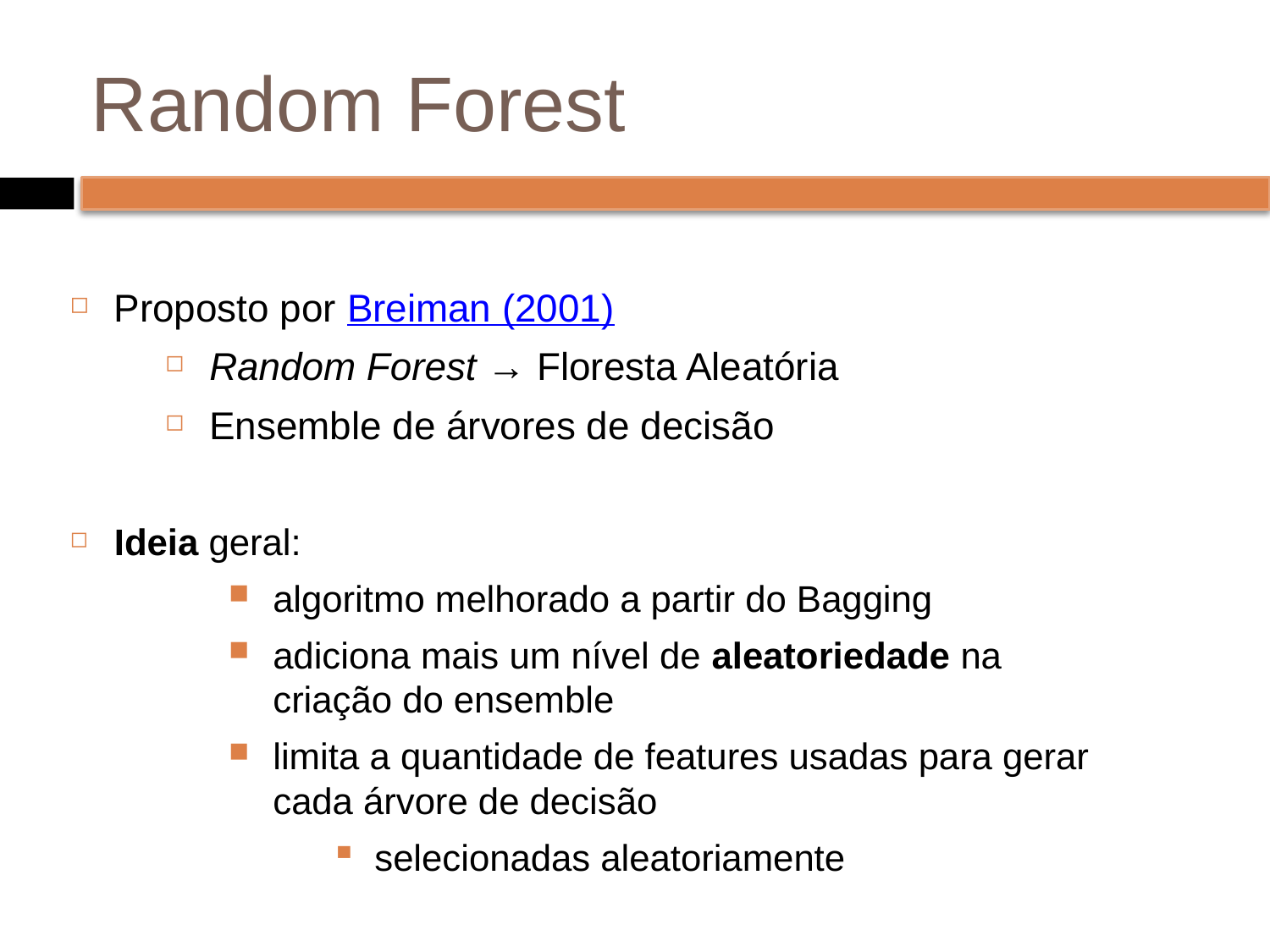

# Random Forest

Proposto por Breiman (2001)
Random Forest → Floresta Aleatória
Ensemble de árvores de decisão

Ideia geral:
algoritmo melhorado a partir do Bagging
adiciona mais um nível de aleatoriedade na criação do ensemble
limita a quantidade de features usadas para gerar cada árvore de decisão
selecionadas aleatoriamente

42